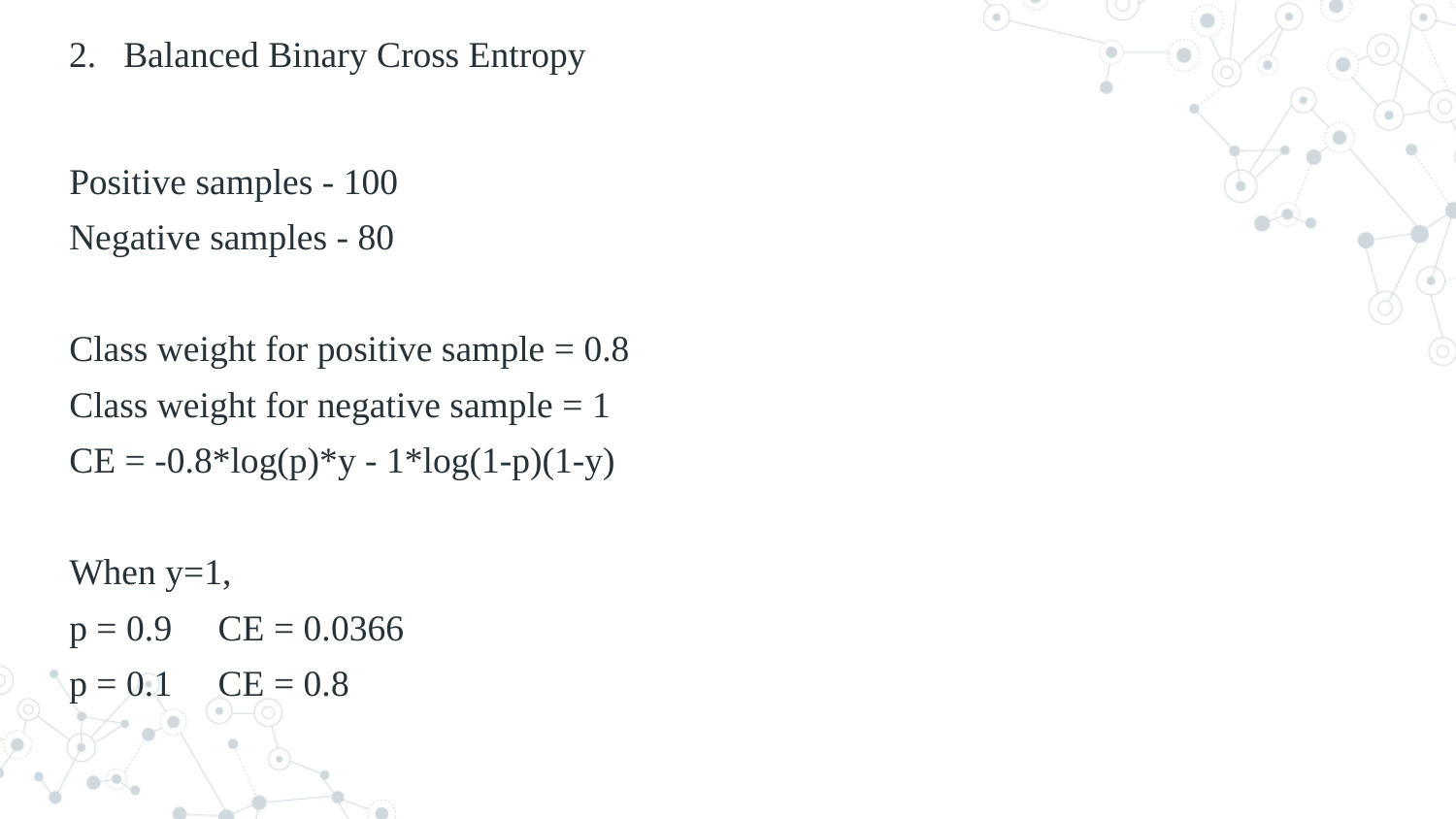

Balanced Binary Cross Entropy

Positive samples - 100
Negative samples - 80

Class weight for positive sample = 0.8
Class weight for negative sample = 1
CE = -0.8*log(p)*y - 1*log(1-p)(1-y)

When y=1,
p = 0.9     CE = 0.0366
p = 0.1     CE = 0.8